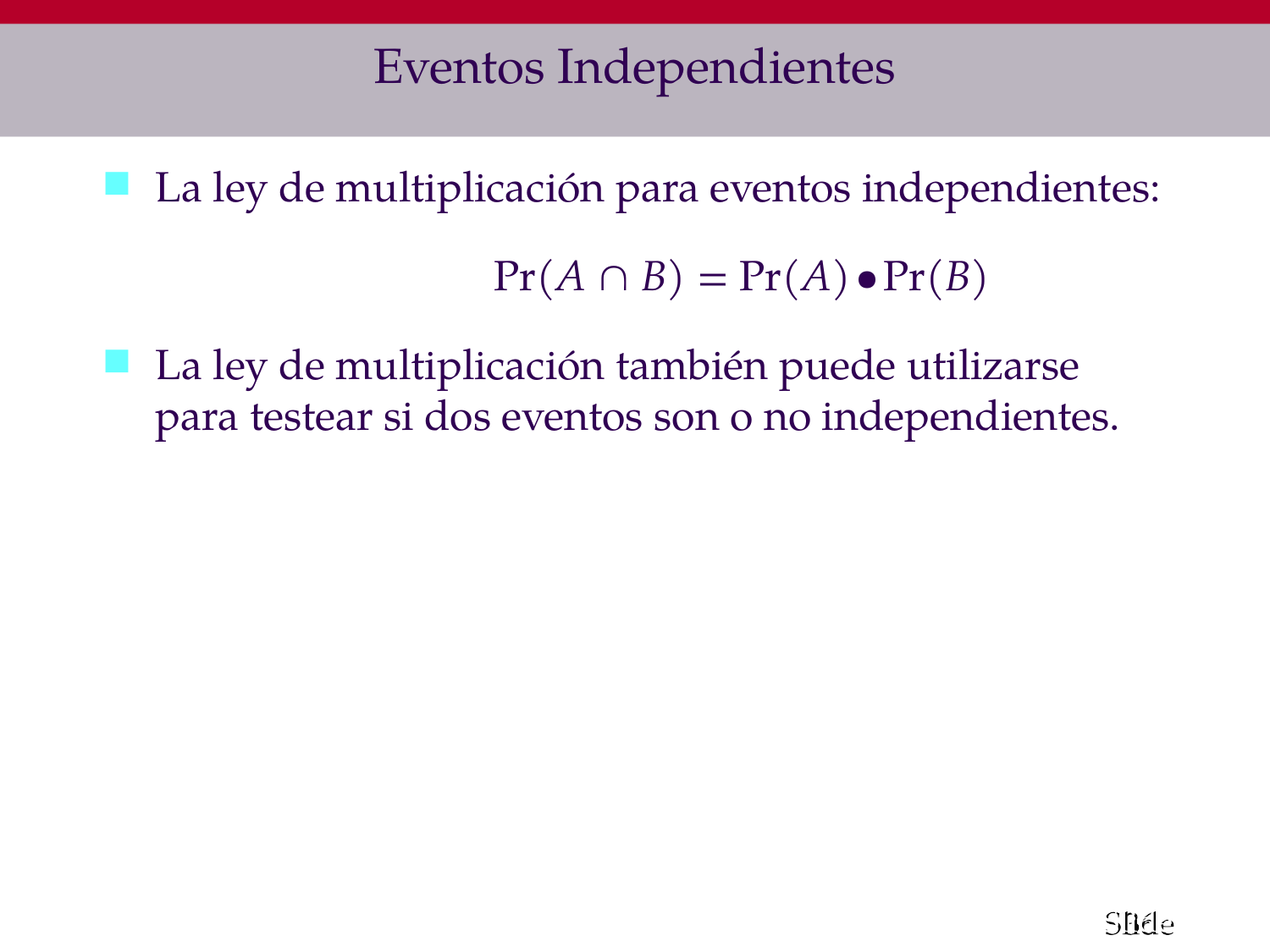

# Eventos Independientes
La ley de multiplicación para eventos independientes:

			        Pr(A ∩ B) = Pr(A) ∙ Pr(B)

La ley de multiplicación también puede utilizarse para testear si dos eventos son o no independientes.